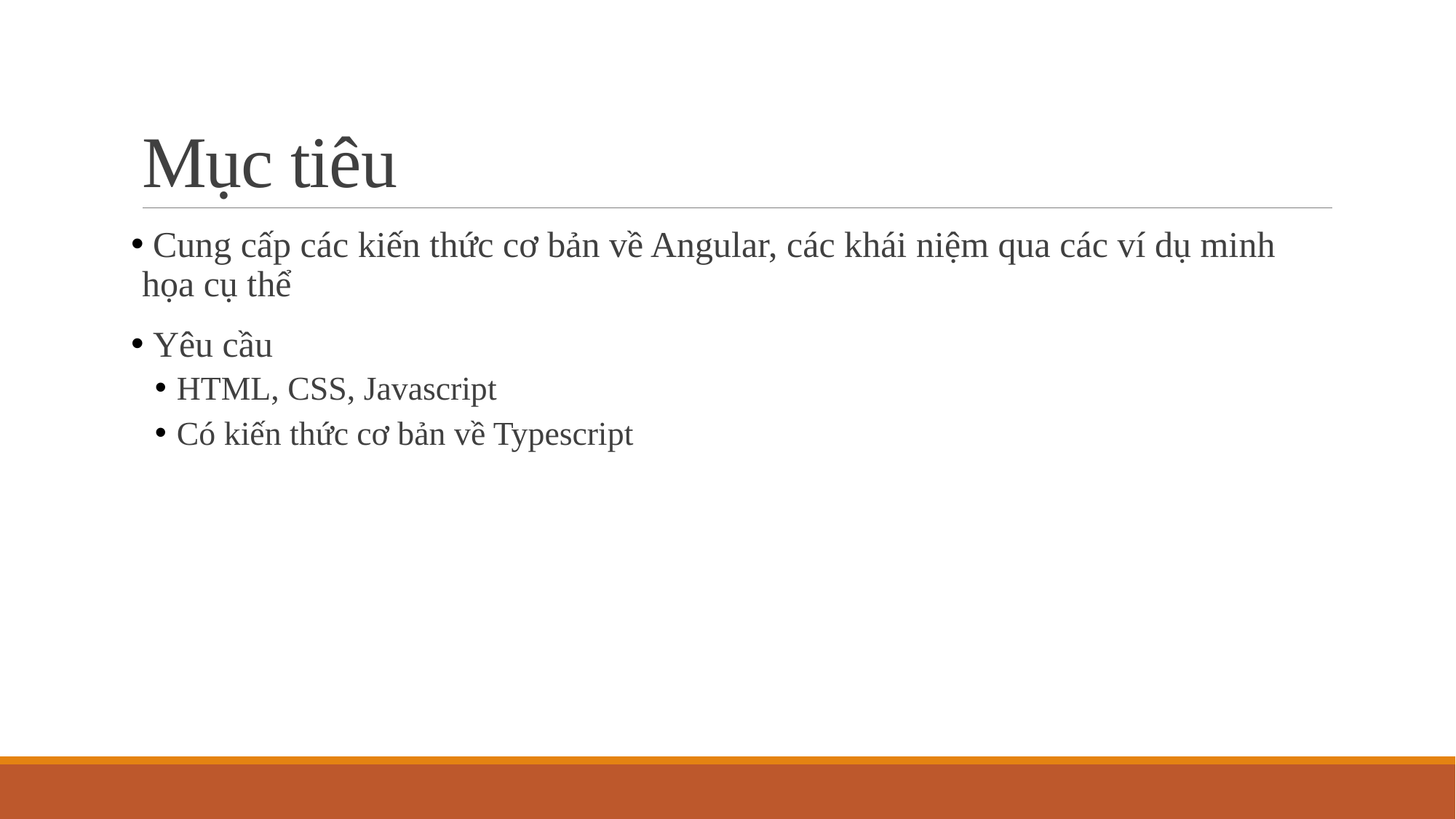

# Mục tiêu
 Cung cấp các kiến thức cơ bản về Angular, các khái niệm qua các ví dụ minh họa cụ thể
 Yêu cầu
HTML, CSS, Javascript
Có kiến thức cơ bản về Typescript